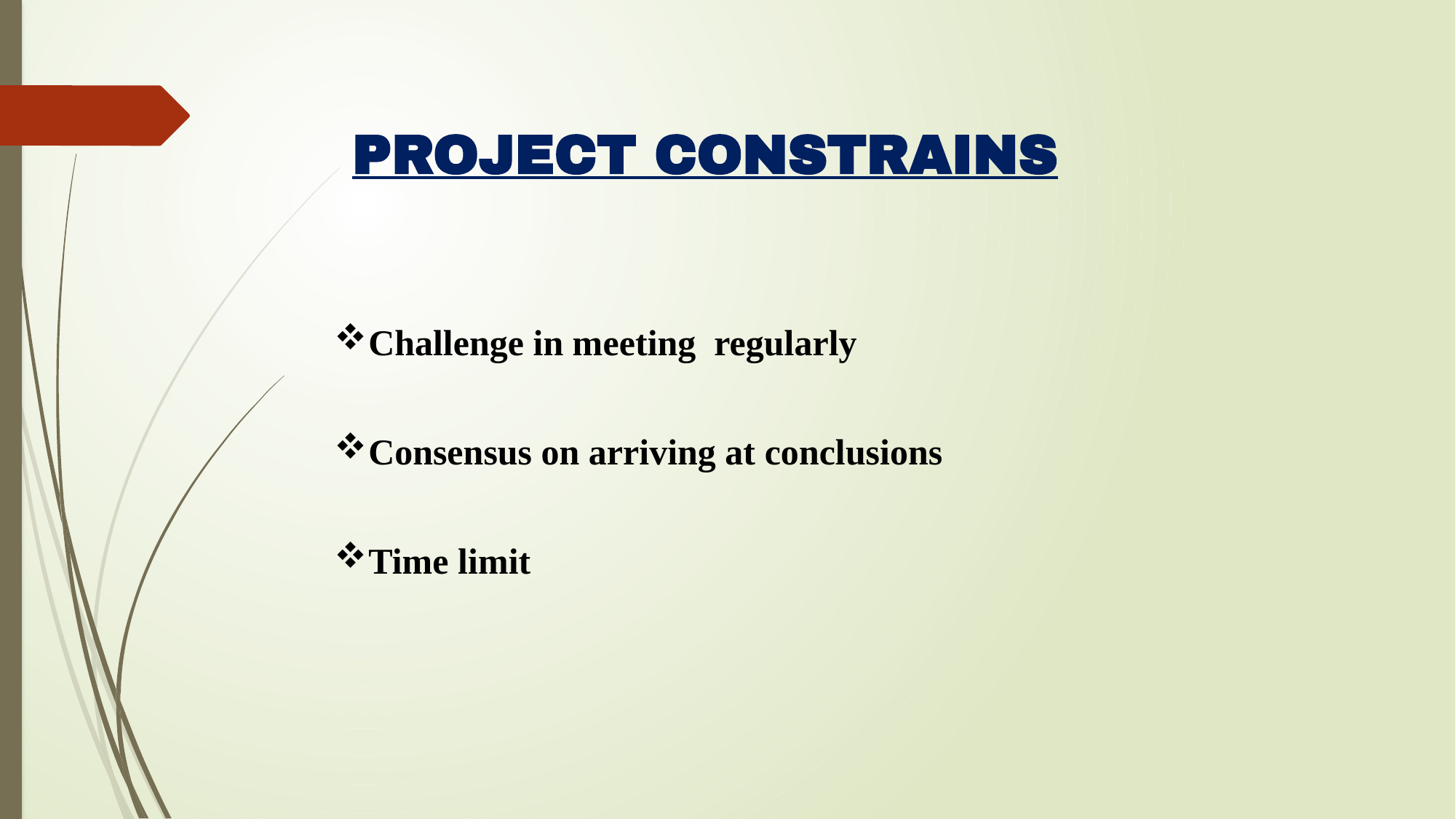

# PROJECT CONSTRAINS
Challenge in meeting  regularly
Consensus on arriving at conclusions
Time limit